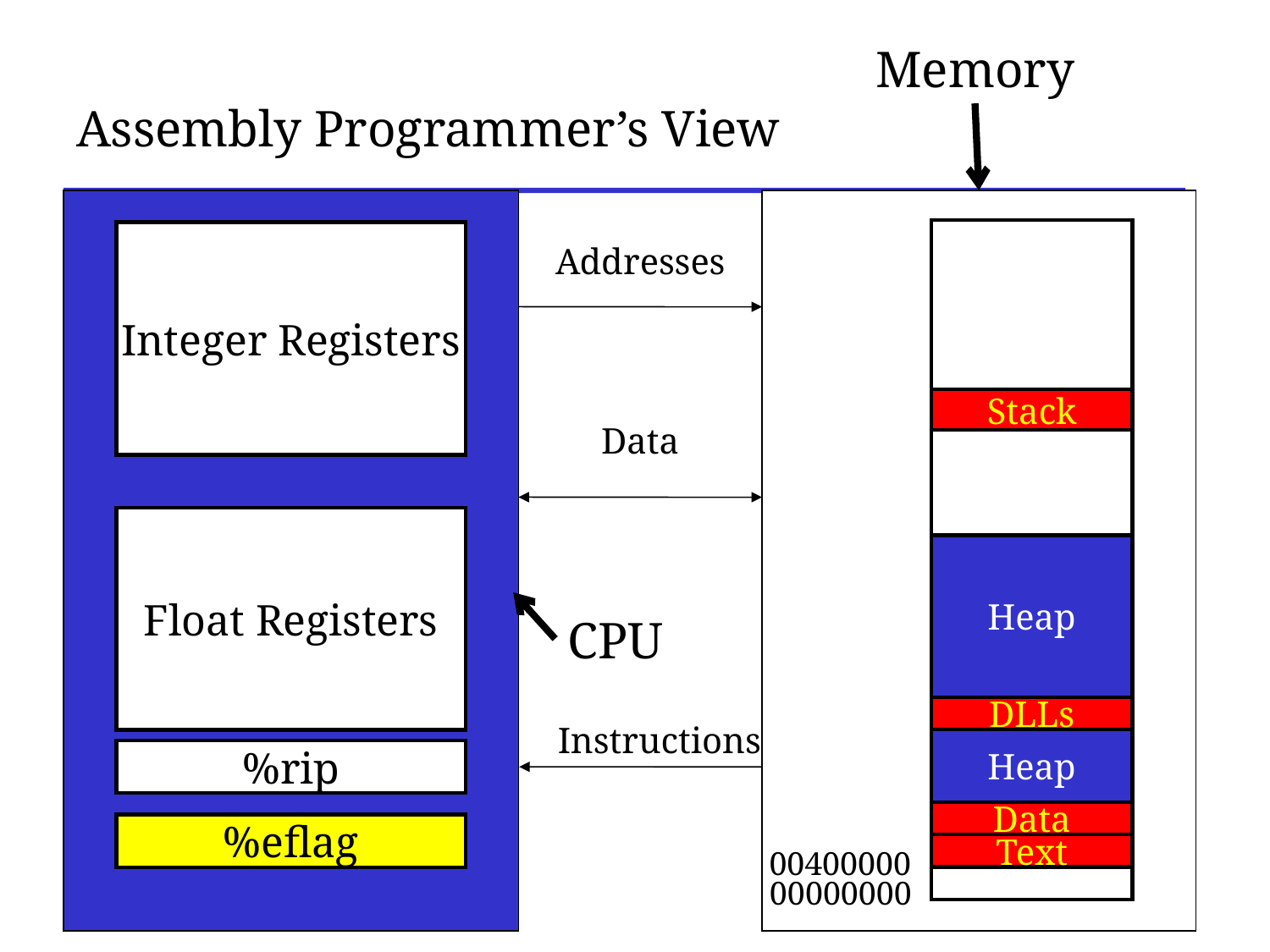

Memory
# Assembly Programmer’s View

Stack
Heap

DLLs

Heap
Data
Text
00400000
00000000
Integer Registers
Addresses

Data

Float Registers
CPU
Instructions
%rip

%eflag
10